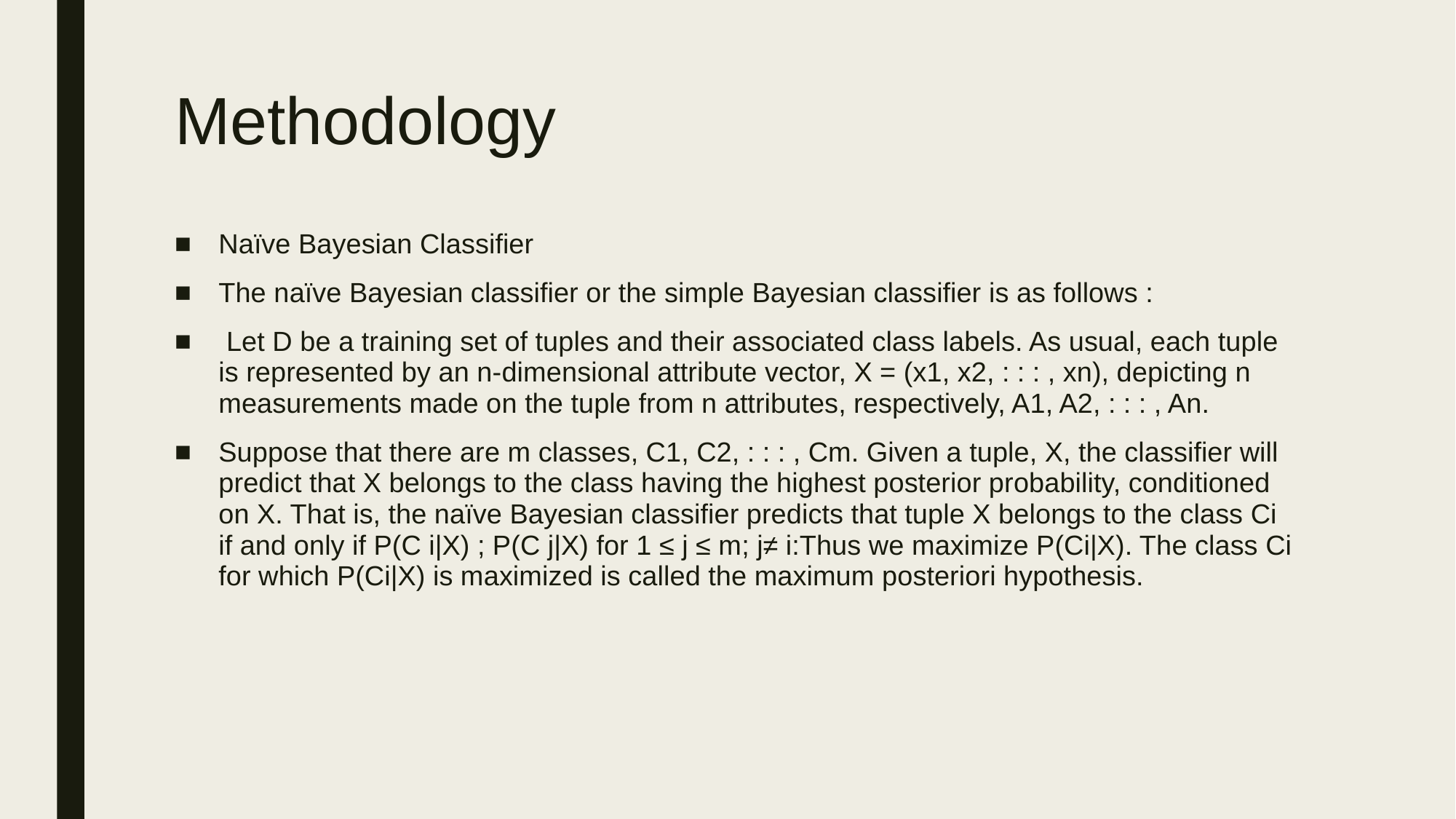

# Methodology
Naïve Bayesian Classifier
The naïve Bayesian classifier or the simple Bayesian classifier is as follows :
 Let D be a training set of tuples and their associated class labels. As usual, each tuple is represented by an n-dimensional attribute vector, X = (x1, x2, : : : , xn), depicting n measurements made on the tuple from n attributes, respectively, A1, A2, : : : , An.
Suppose that there are m classes, C1, C2, : : : , Cm. Given a tuple, X, the classifier will predict that X belongs to the class having the highest posterior probability, conditioned on X. That is, the naïve Bayesian classifier predicts that tuple X belongs to the class Ci if and only if P(C i|X) ; P(C j|X) for 1 ≤ j ≤ m; j≠ i:Thus we maximize P(Ci|X). The class Ci for which P(Ci|X) is maximized is called the maximum posteriori hypothesis.